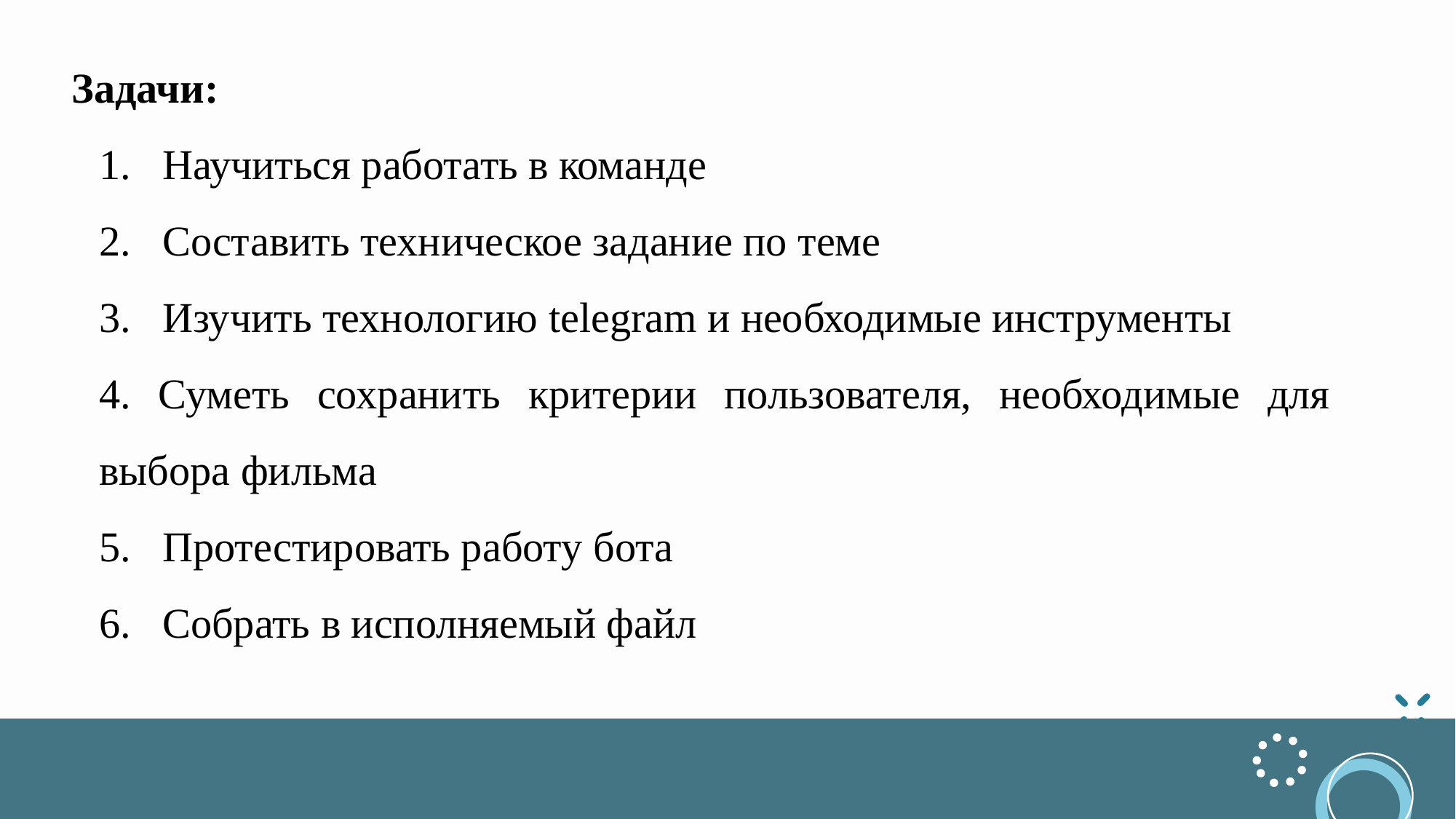

Задачи:
1.   Научиться работать в команде
2.   Составить техническое задание по теме
3.   Изучить технологию telegram и необходимые инструменты
4. Суметь сохранить критерии пользователя, необходимые для  выбора фильма
5.   Протестировать работу бота
6.   Собрать в исполняемый файл